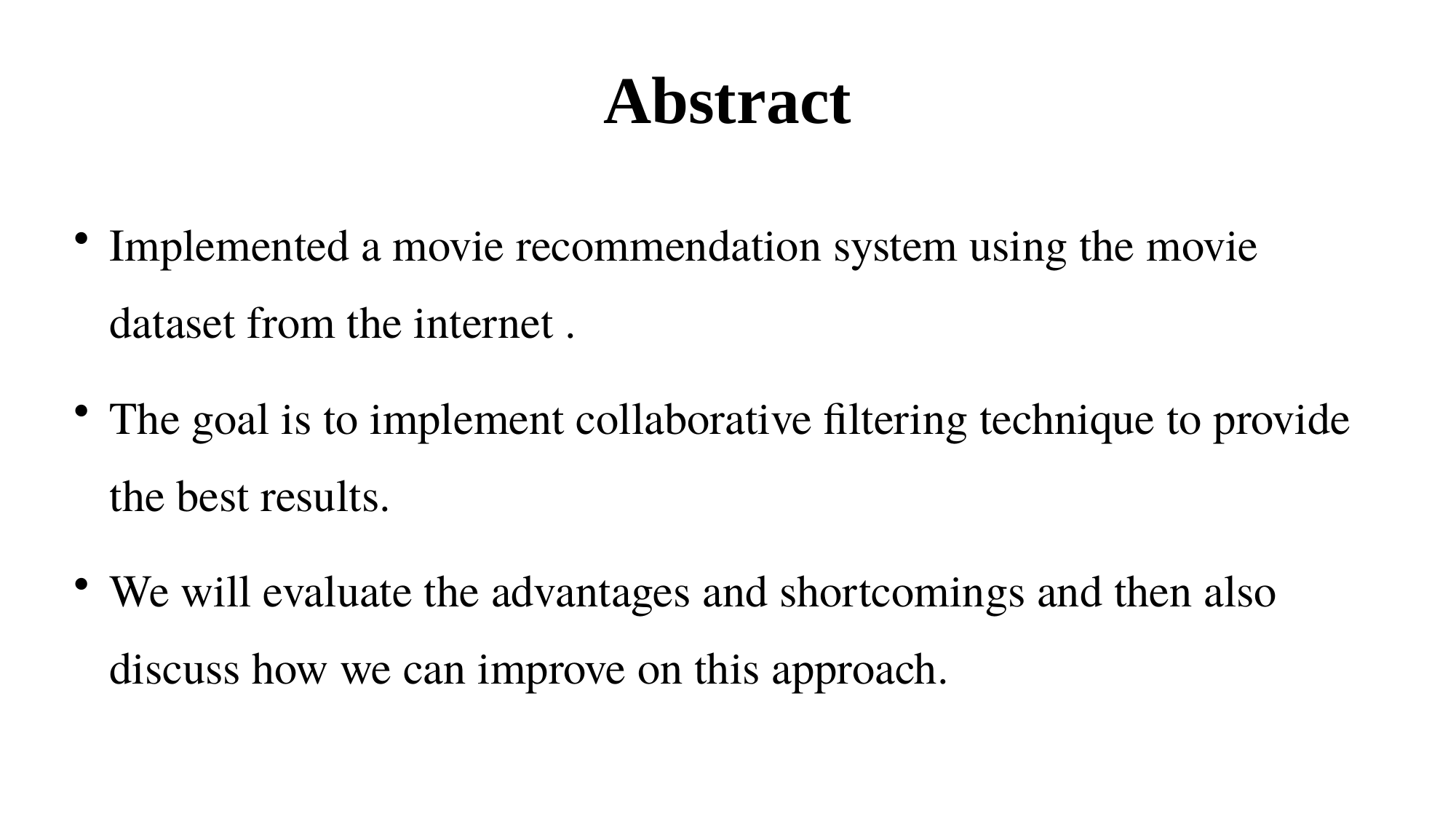

Abstract
Implemented a movie recommendation system using the movie dataset from the internet .
The goal is to implement collaborative filtering technique to provide the best results.
We will evaluate the advantages and shortcomings and then also discuss how we can improve on this approach.
2